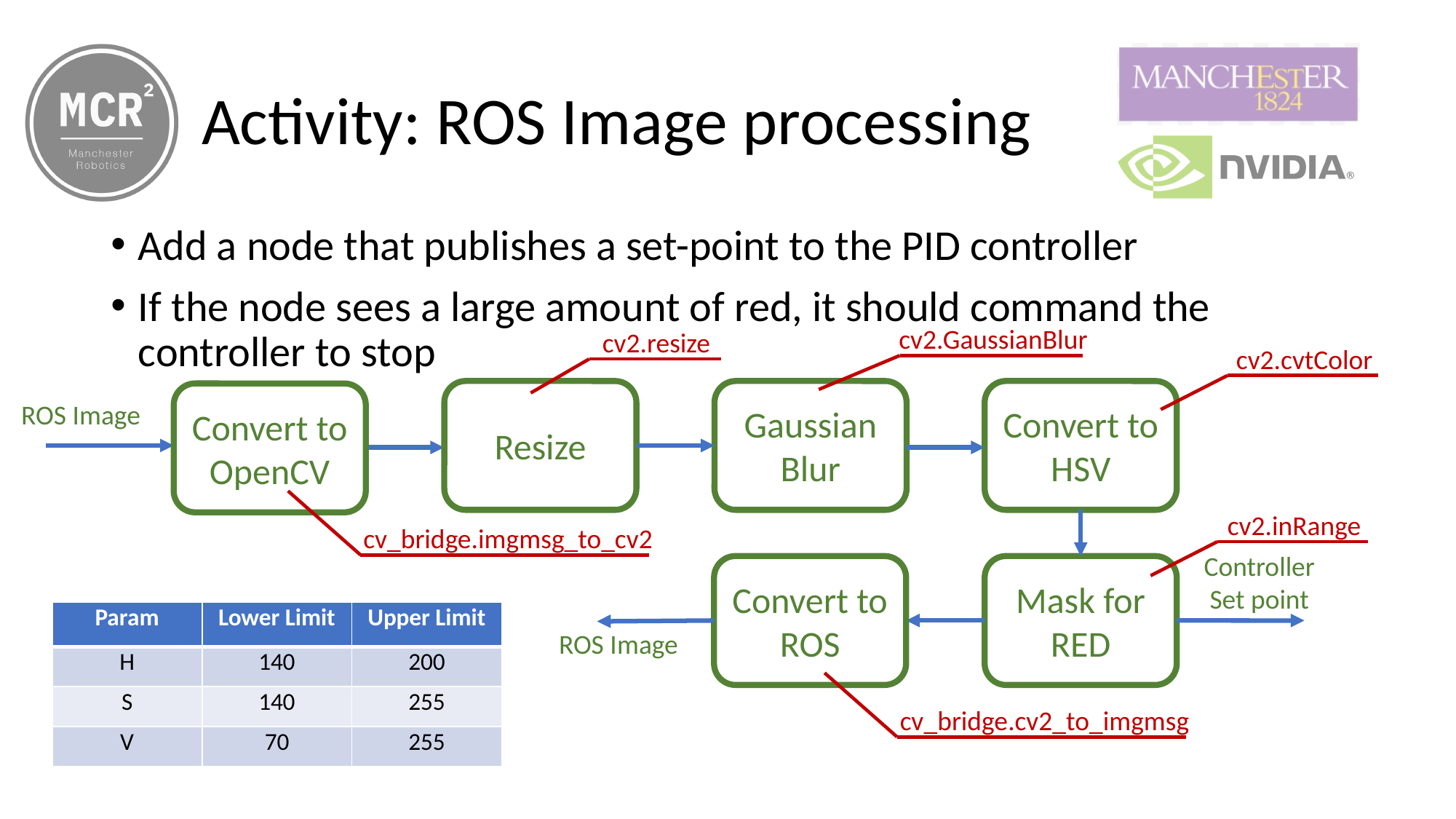

# Activity: ROS Image processing
Add a node that publishes a set-point to the PID controller
If the node sees a large amount of red, it should command the controller to stop

cv2.GaussianBlur
cv2.resize
cv2.cvtColor
Resize
Gaussian Blur
Convert to HSV
Convert to OpenCV
ROS Image
cv_bridge.imgmsg_to_cv2
cv2.inRange
Controller Set point
Convert to ROS
Mask for RED
| Param | Lower Limit | Upper Limit |
| --- | --- | --- |
| H | 140 | 200 |
| S | 140 | 255 |
| V | 70 | 255 |
ROS Image
cv_bridge.cv2_to_imgmsg